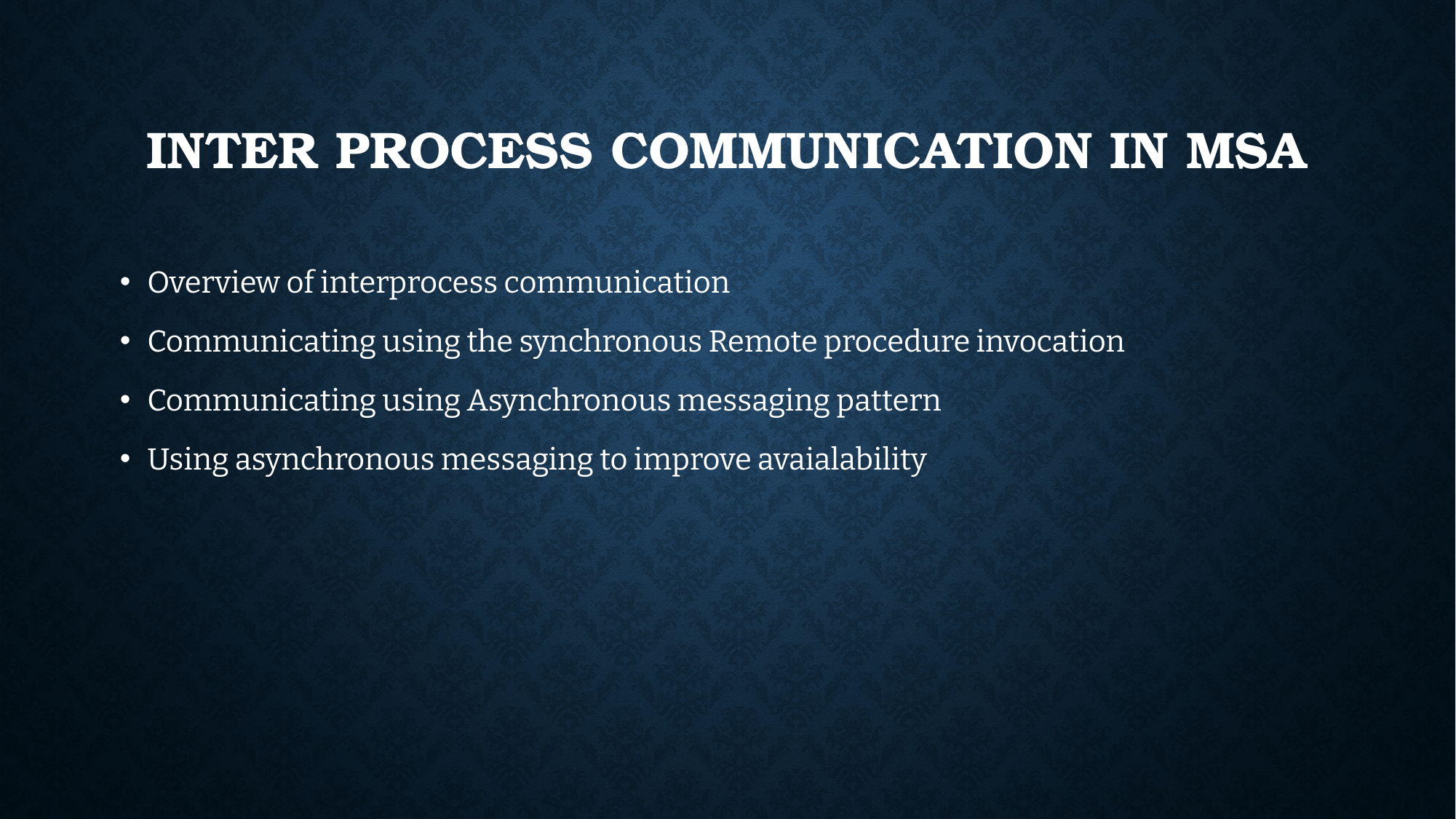

# Inter process communication in MSA
Overview of interprocess communication
Communicating using the synchronous Remote procedure invocation
Communicating using Asynchronous messaging pattern
Using asynchronous messaging to improve avaialability